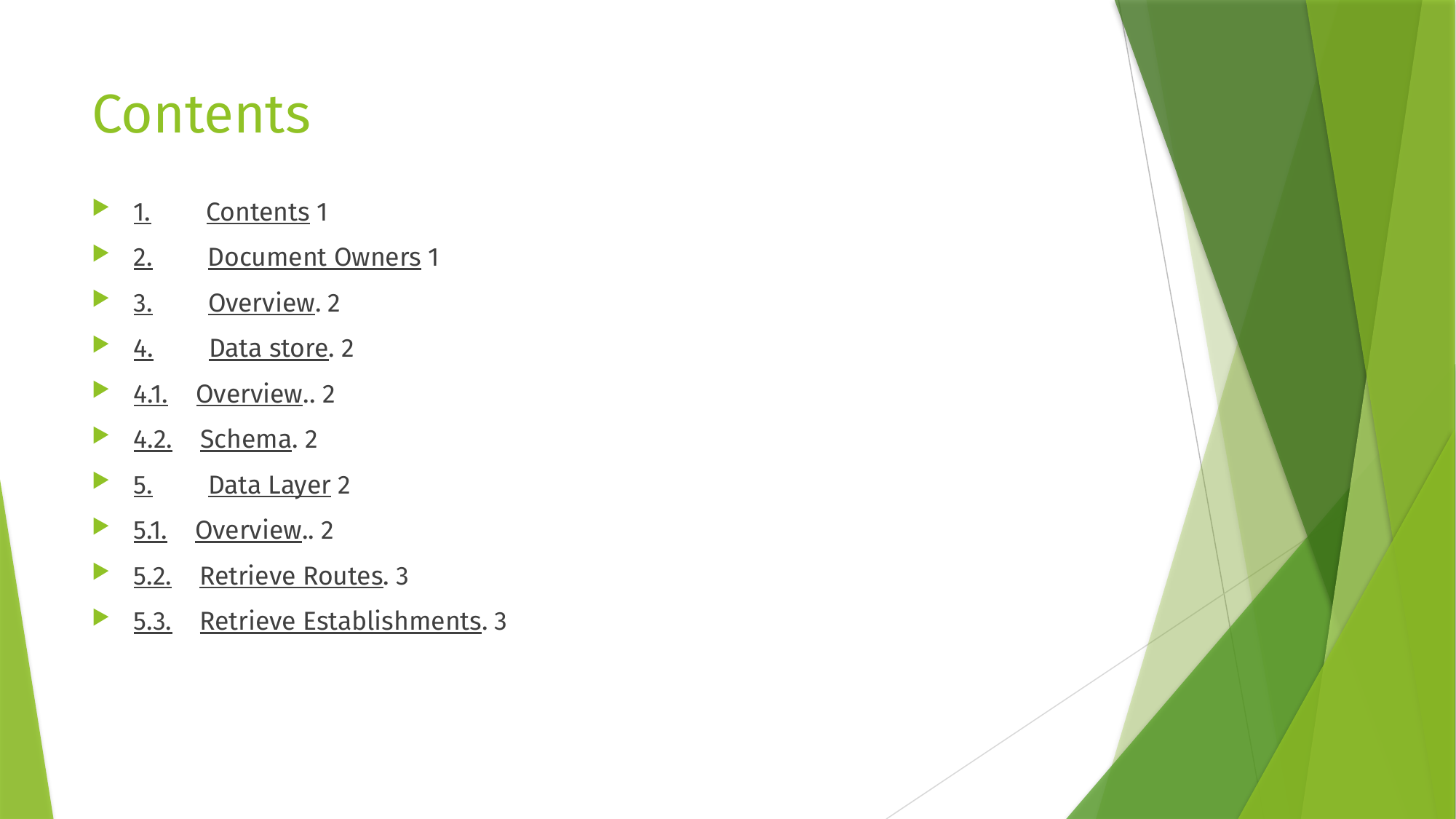

# Contents

1.        Contents 1
2.        Document Owners 1
3.        Overview. 2
4.        Data store. 2
4.1.    Overview.. 2
4.2.    Schema. 2
5.        Data Layer 2
5.1.    Overview.. 2
5.2.    Retrieve Routes. 3
5.3.    Retrieve Establishments. 3